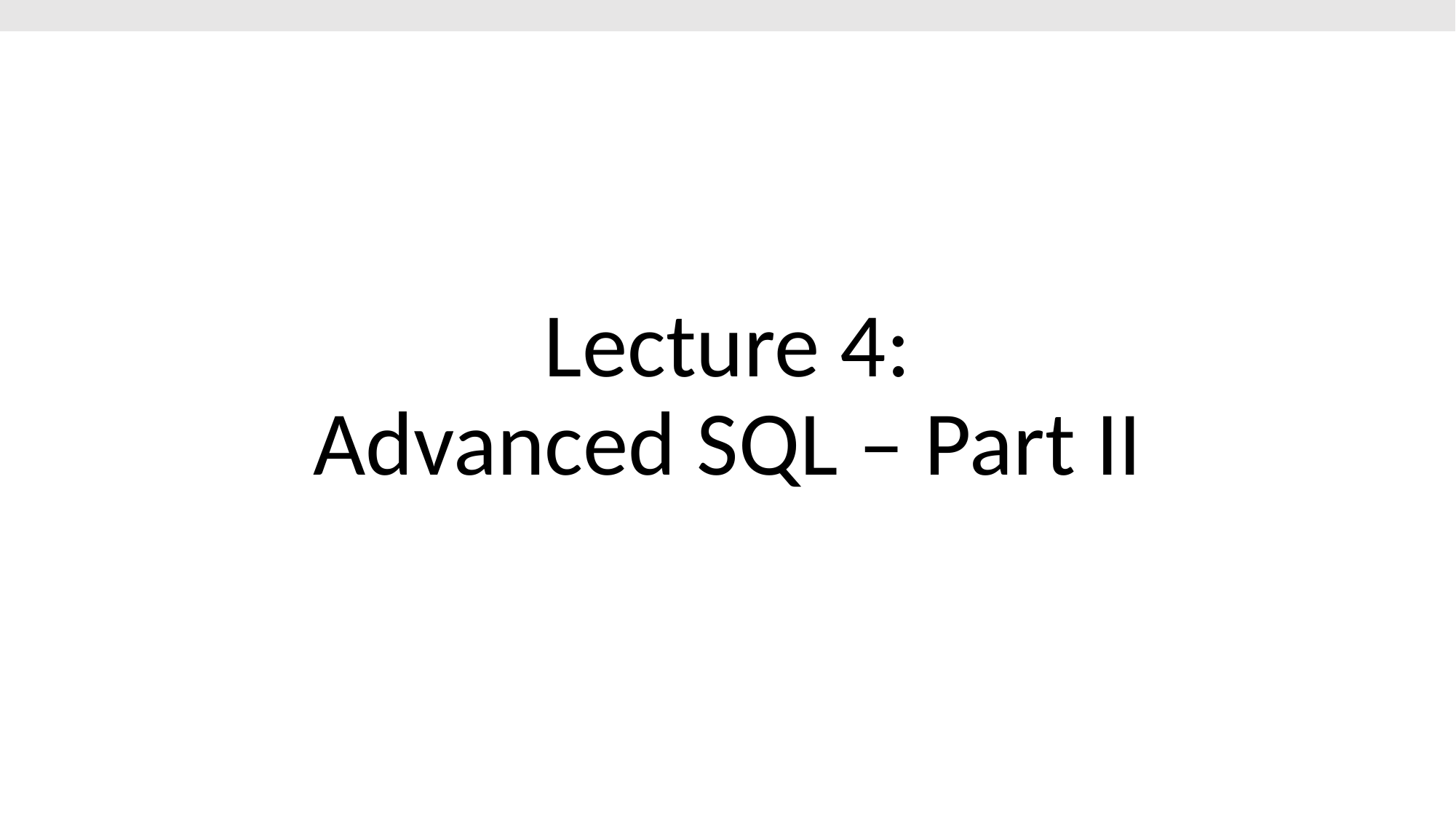

# Lecture 4: Advanced SQL – Part II